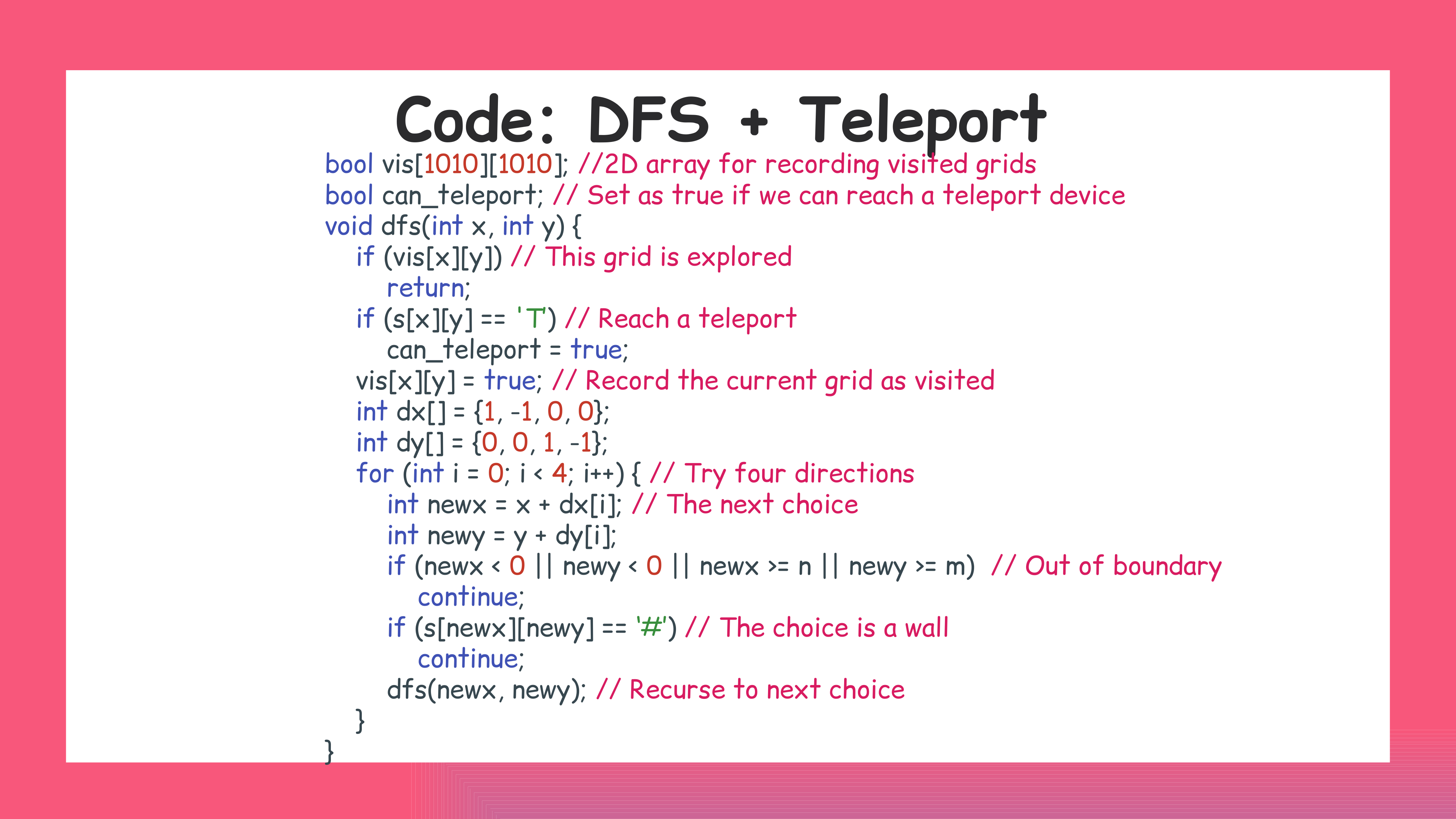

Code: DFS + Teleport
bool vis[1010][1010]; //2D array for recording visited grids
bool can_teleport; // Set as true if we can reach a teleport device
void dfs(int x, int y) {
    if (vis[x][y]) // This grid is explored
        return;
    if (s[x][y] == 'T’) // Reach a teleport
        can_teleport = true;
    vis[x][y] = true; // Record the current grid as visited
    int dx[] = {1, -1, 0, 0};
    int dy[] = {0, 0, 1, -1};
    for (int i = 0; i < 4; i++) { // Try four directions
        int newx = x + dx[i]; // The next choice
        int newy = y + dy[i];
        if (newx < 0 || newy < 0 || newx >= n || newy >= m)  // Out of boundary
            continue;
        if (s[newx][newy] == ‘#’) // The choice is a wall
            continue;
        dfs(newx, newy); // Recurse to next choice
    }
}